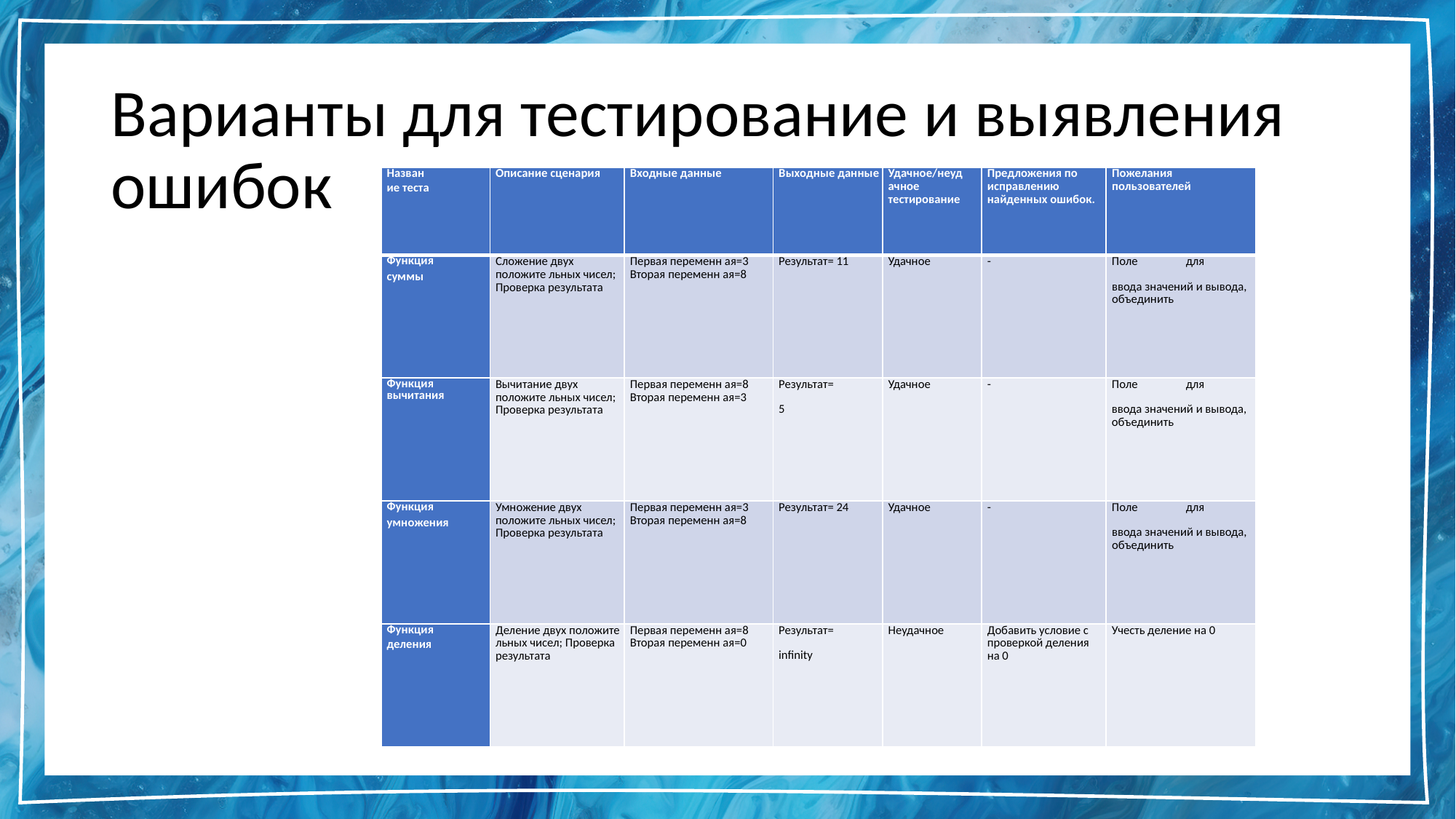

# Варианты для тестирование и выявления ошибок
| Назван ие теста | Описание сценария | Входные данные | Выходные данные | Удачное/неуд ачное тестирование | Предложения по исправлению найденных ошибок. | Пожелания пользователей |
| --- | --- | --- | --- | --- | --- | --- |
| Функция суммы | Сложение двух положите льных чисел; Проверка результата | Первая переменн ая=3 Вторая переменн ая=8 | Результат= 11 | Удачное | - | Поле для ввода значений и вывода, объединить |
| Функция вычитания | Вычитание двух положите льных чисел; Проверка результата | Первая переменн ая=8 Вторая переменн ая=3 | Результат= 5 | Удачное | - | Поле для ввода значений и вывода, объединить |
| Функция умножения | Умножение двух положите льных чисел; Проверка результата | Первая переменн ая=3 Вторая переменн ая=8 | Результат= 24 | Удачное | - | Поле для ввода значений и вывода, объединить |
| Функция деления | Деление двух положите льных чисел; Проверка результата | Первая переменн ая=8 Вторая переменн ая=0 | Результат= infinity | Неудачное | Добавить условие с проверкой деления на 0 | Учесть деление на 0 |